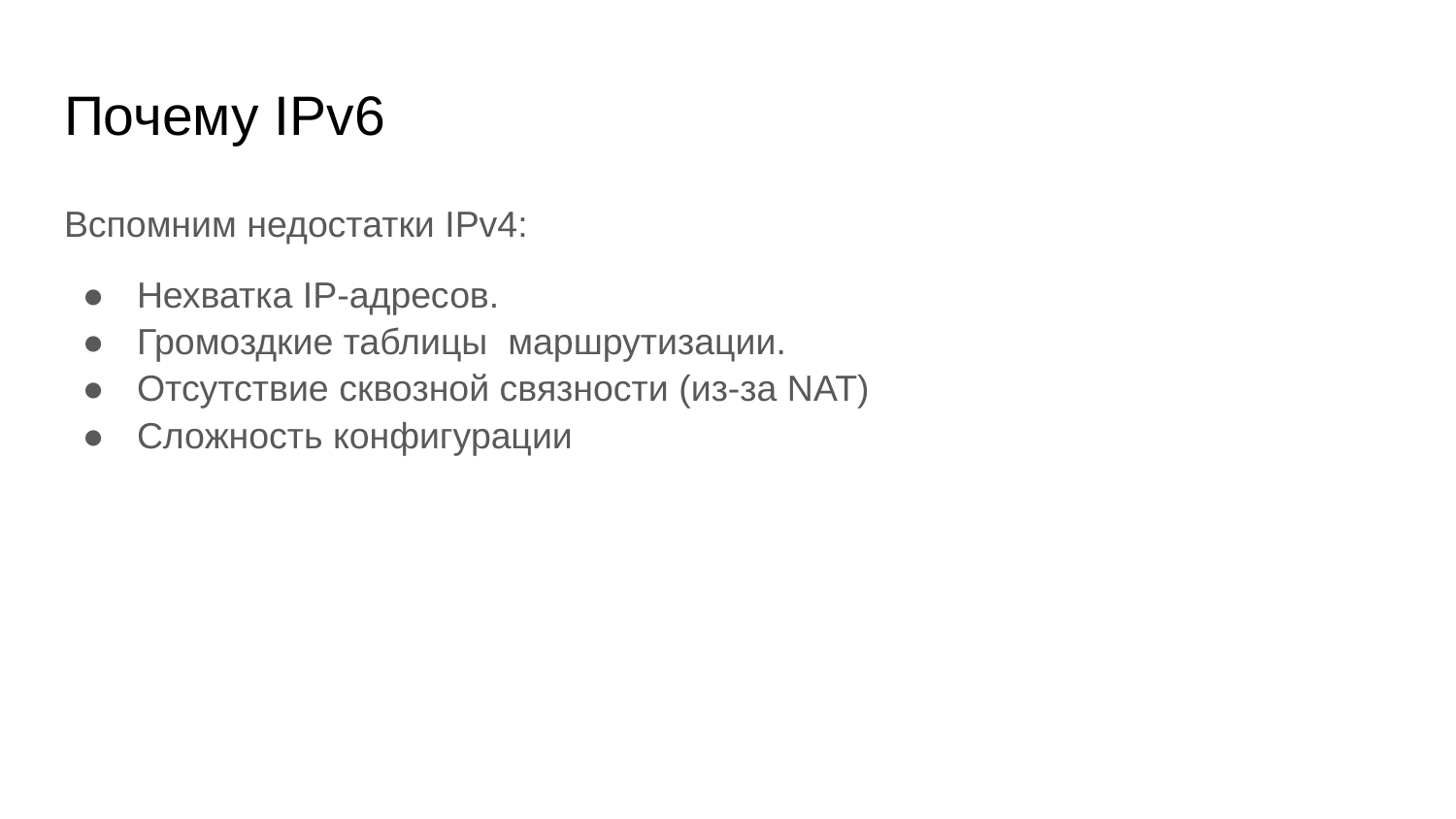

# Почему IPv6
Вспомним недостатки IPv4:
Нехватка IP-адресов.
Громоздкие таблицы  маршрутизации.
Отсутствие сквозной связности (из-за NAT)
Сложность конфигурации